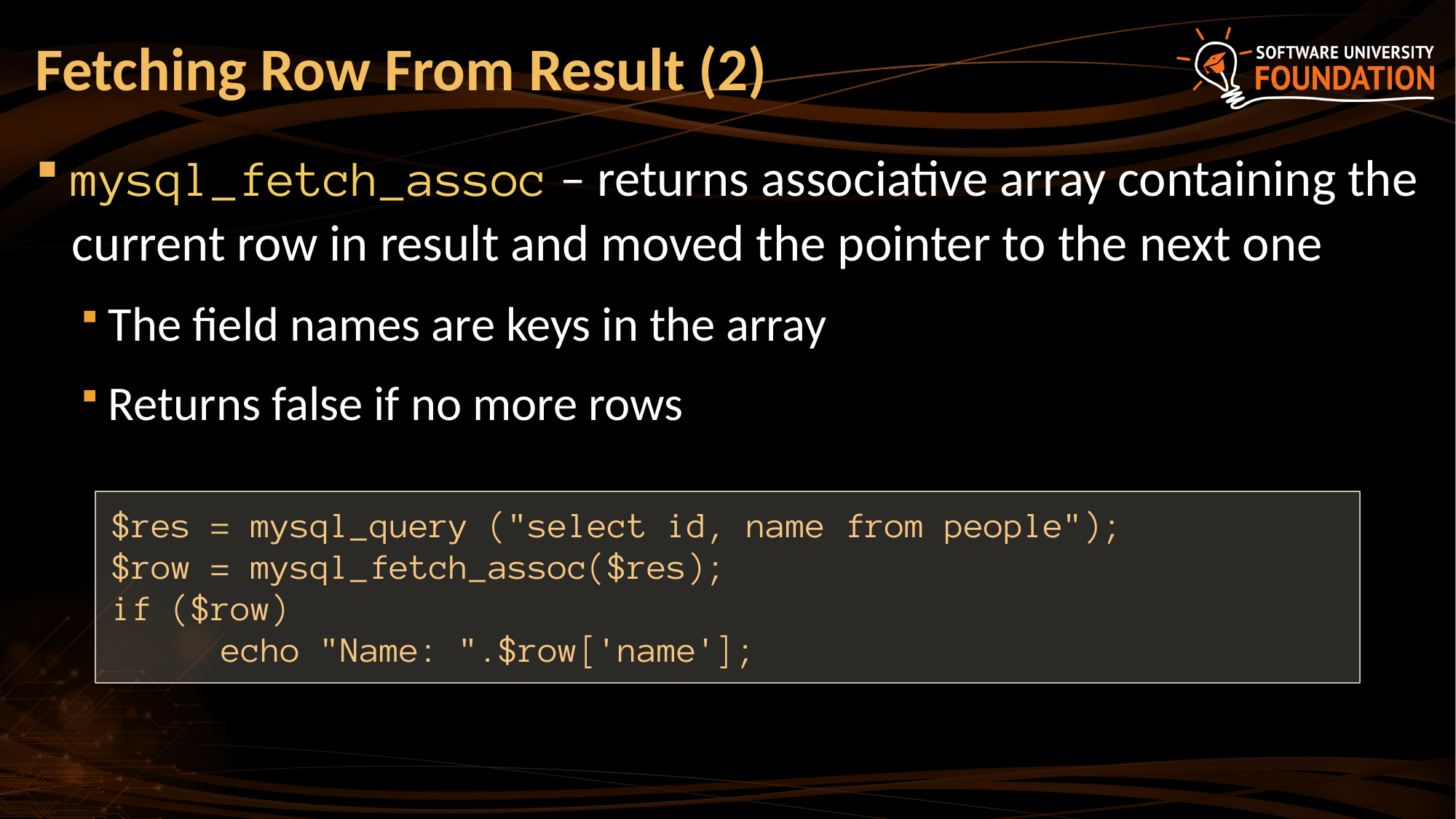

# Fetching Row From Result (2)
mysql_fetch_assoc – returns associative array containing the current row in result and moved the pointer to the next one
The field names are keys in the array
Returns false if no more rows
$res = mysql_query ("select id, name from people");
$row = mysql_fetch_assoc($res);
if ($row)
	echo "Name: ".$row['name'];